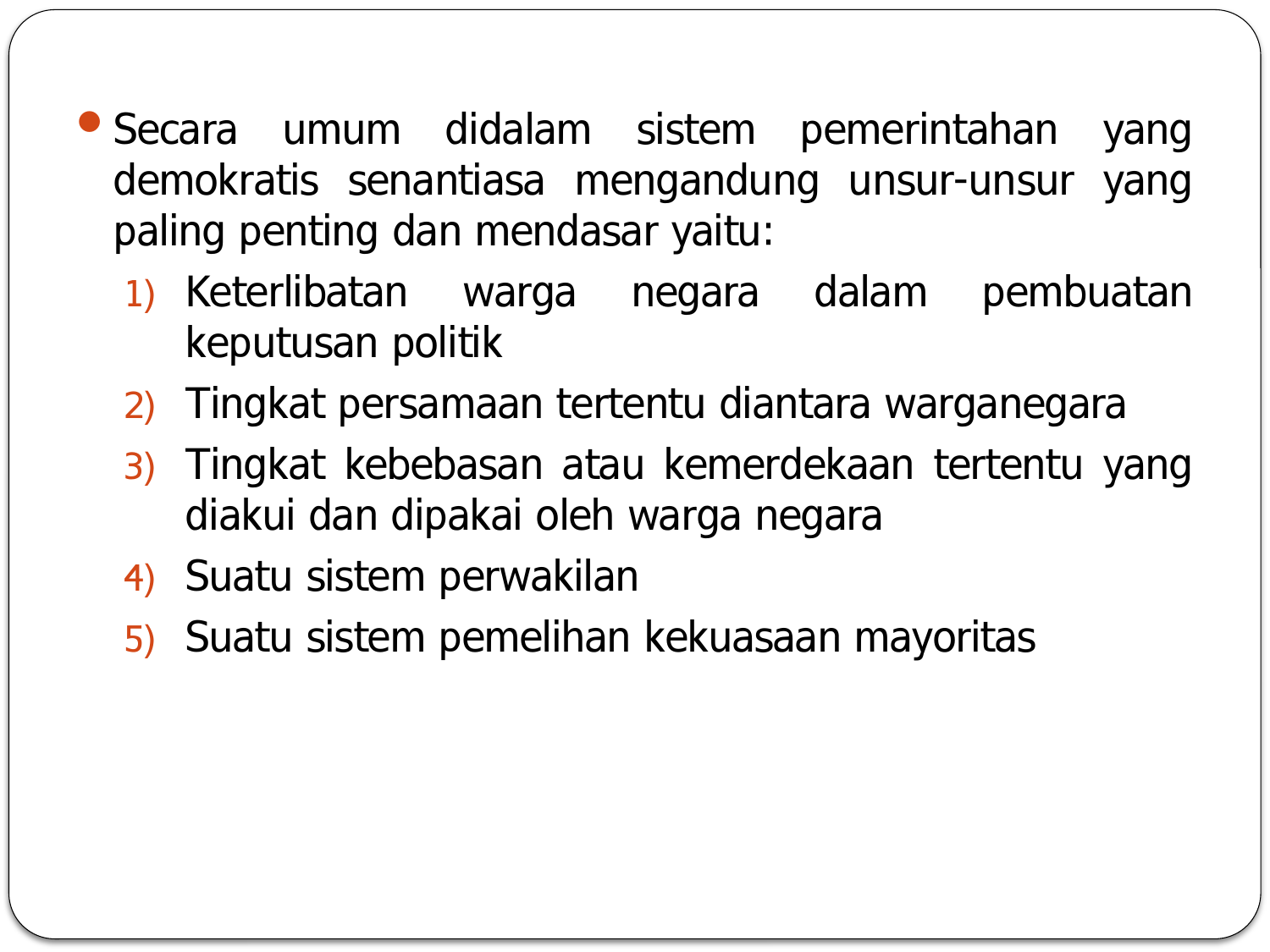

Secara umum didalam sistem pemerintahan yang demokratis senantiasa mengandung unsur-unsur yang paling penting dan mendasar yaitu:
Keterlibatan warga negara dalam pembuatan keputusan politik
Tingkat persamaan tertentu diantara warganegara
Tingkat kebebasan atau kemerdekaan tertentu yang diakui dan dipakai oleh warga negara
Suatu sistem perwakilan
Suatu sistem pemelihan kekuasaan mayoritas
#